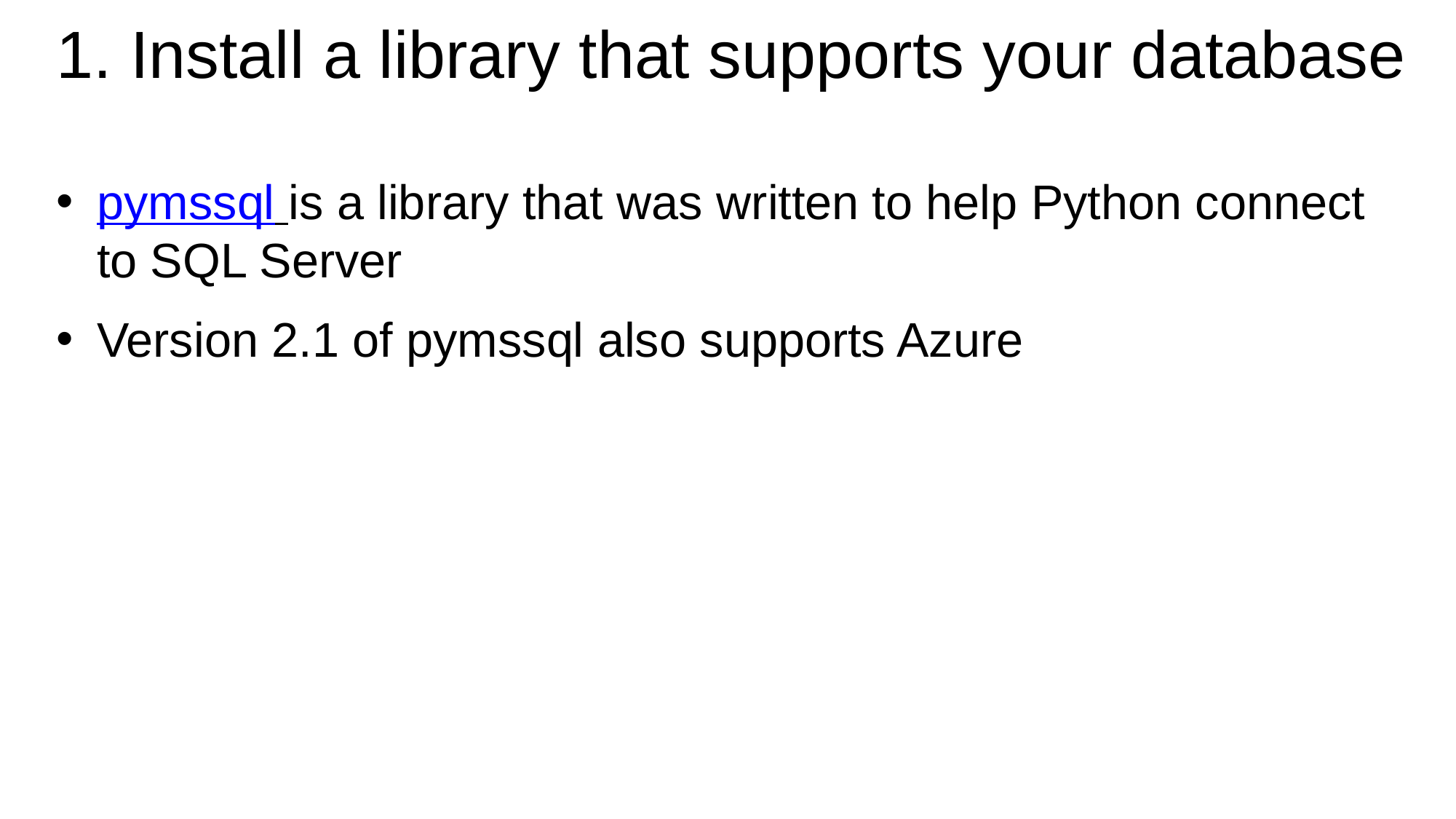

# 1. Install a library that supports your database
pymssql is a library that was written to help Python connect to SQL Server
Version 2.1 of pymssql also supports Azure